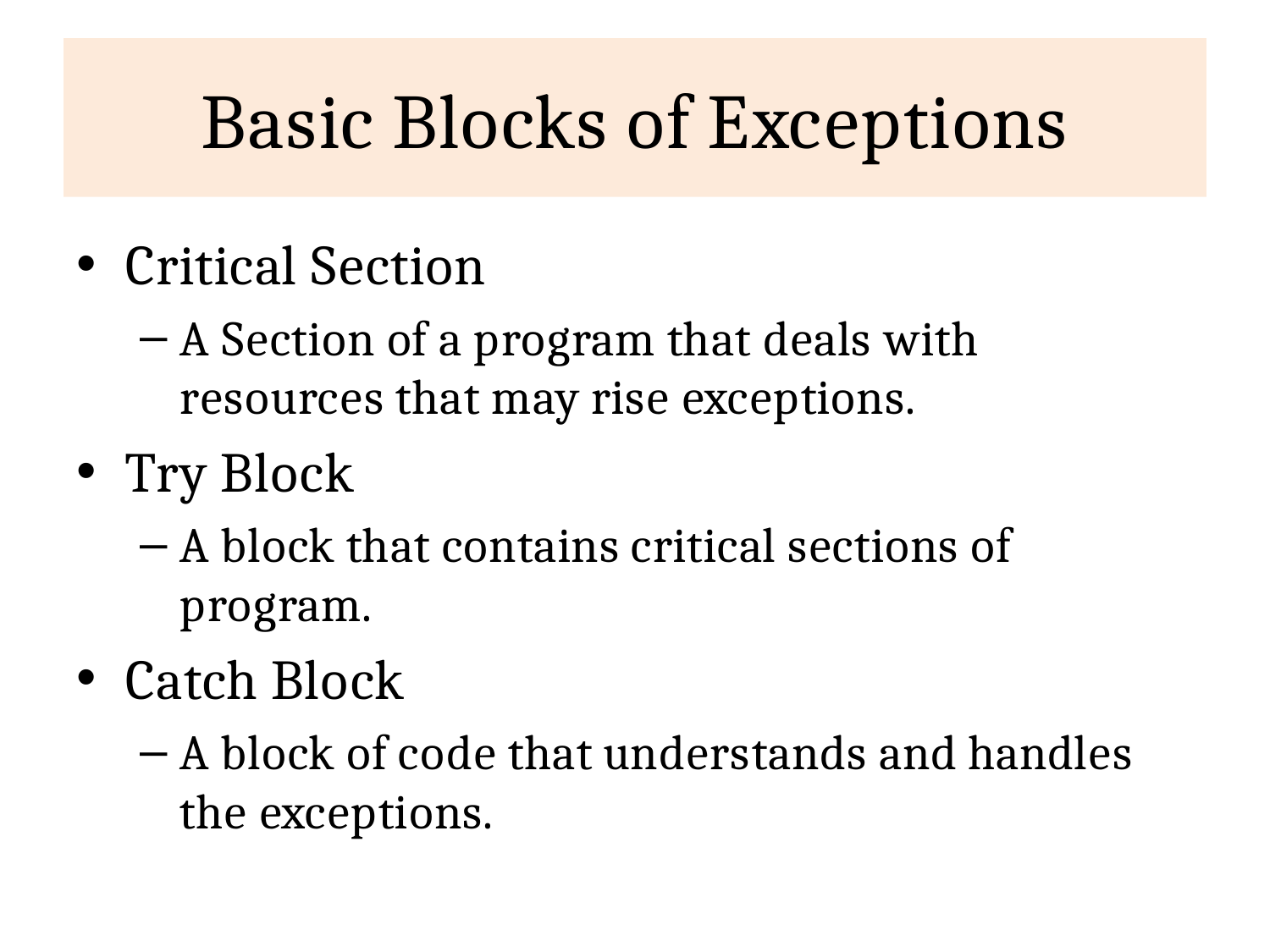

# Basic Blocks of Exceptions
Critical Section
A Section of a program that deals with resources that may rise exceptions.
Try Block
A block that contains critical sections of program.
Catch Block
A block of code that understands and handles the exceptions.